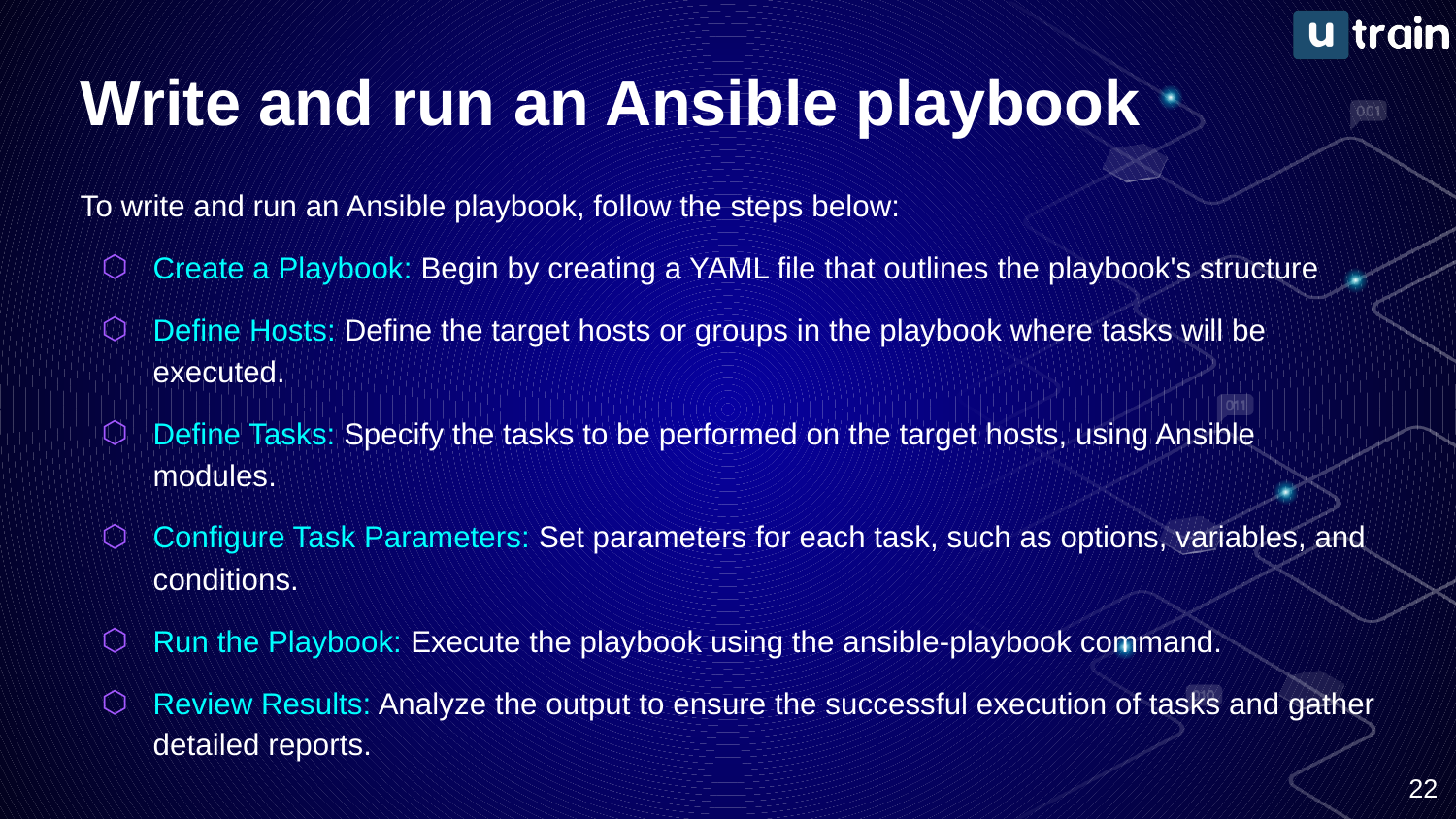

# Write and run an Ansible playbook
To write and run an Ansible playbook, follow the steps below:
Create a Playbook: Begin by creating a YAML file that outlines the playbook's structure
Define Hosts: Define the target hosts or groups in the playbook where tasks will be executed.
Define Tasks: Specify the tasks to be performed on the target hosts, using Ansible modules.
Configure Task Parameters: Set parameters for each task, such as options, variables, and conditions.
Run the Playbook: Execute the playbook using the ansible-playbook command.
Review Results: Analyze the output to ensure the successful execution of tasks and gather detailed reports.
22